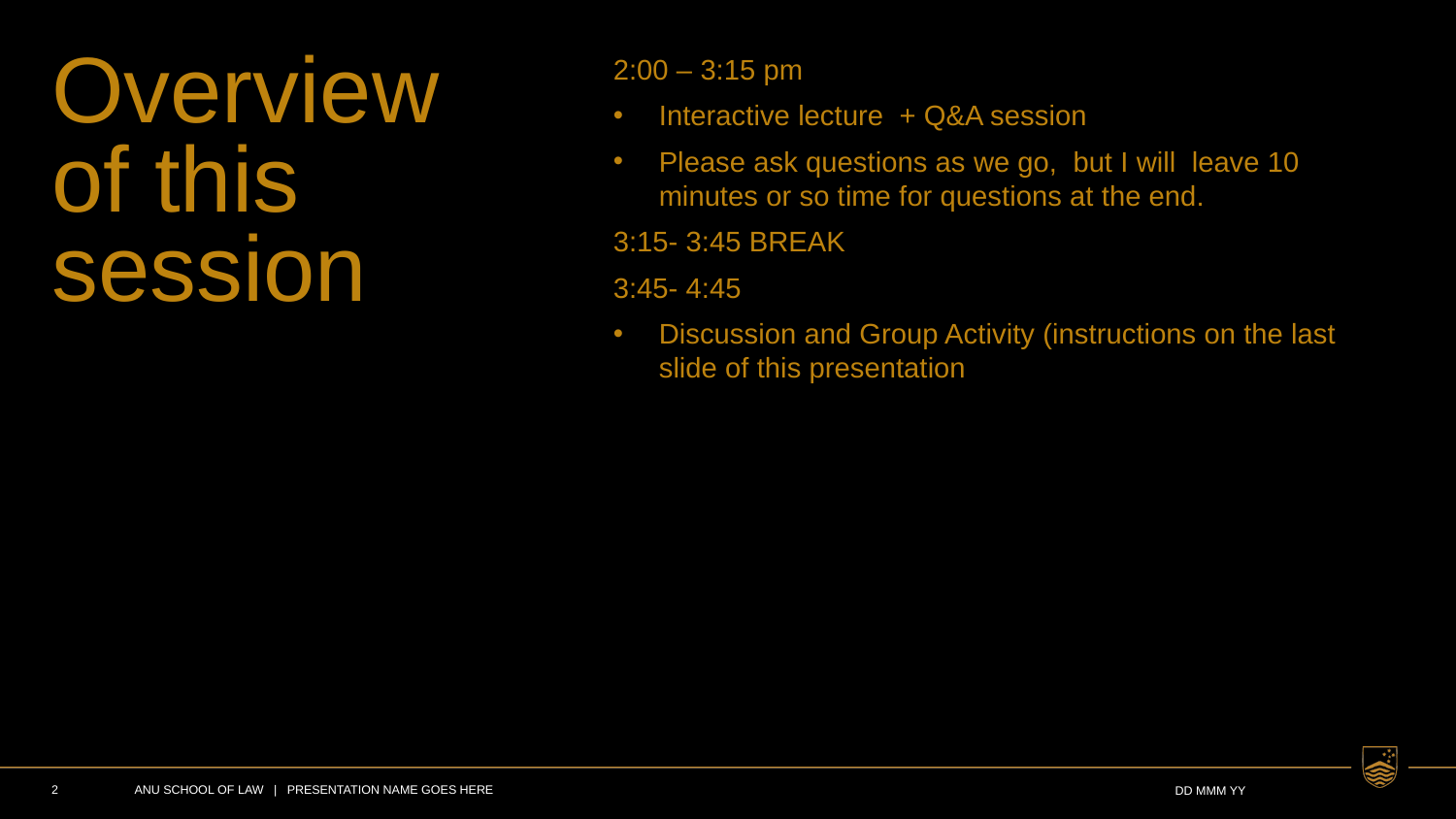

# Overview of this session
2:00 – 3:15 pm
Interactive lecture  + Q&A session
Please ask questions as we go,  but I will  leave 10 minutes or so time for questions at the end.
3:15- 3:45 BREAK
3:45- 4:45
Discussion and Group Activity (instructions on the last slide of this presentation

2
ANU SCHOOL OF LAW   |   PRESENTATION NAME GOES HERE
DD MMM YY